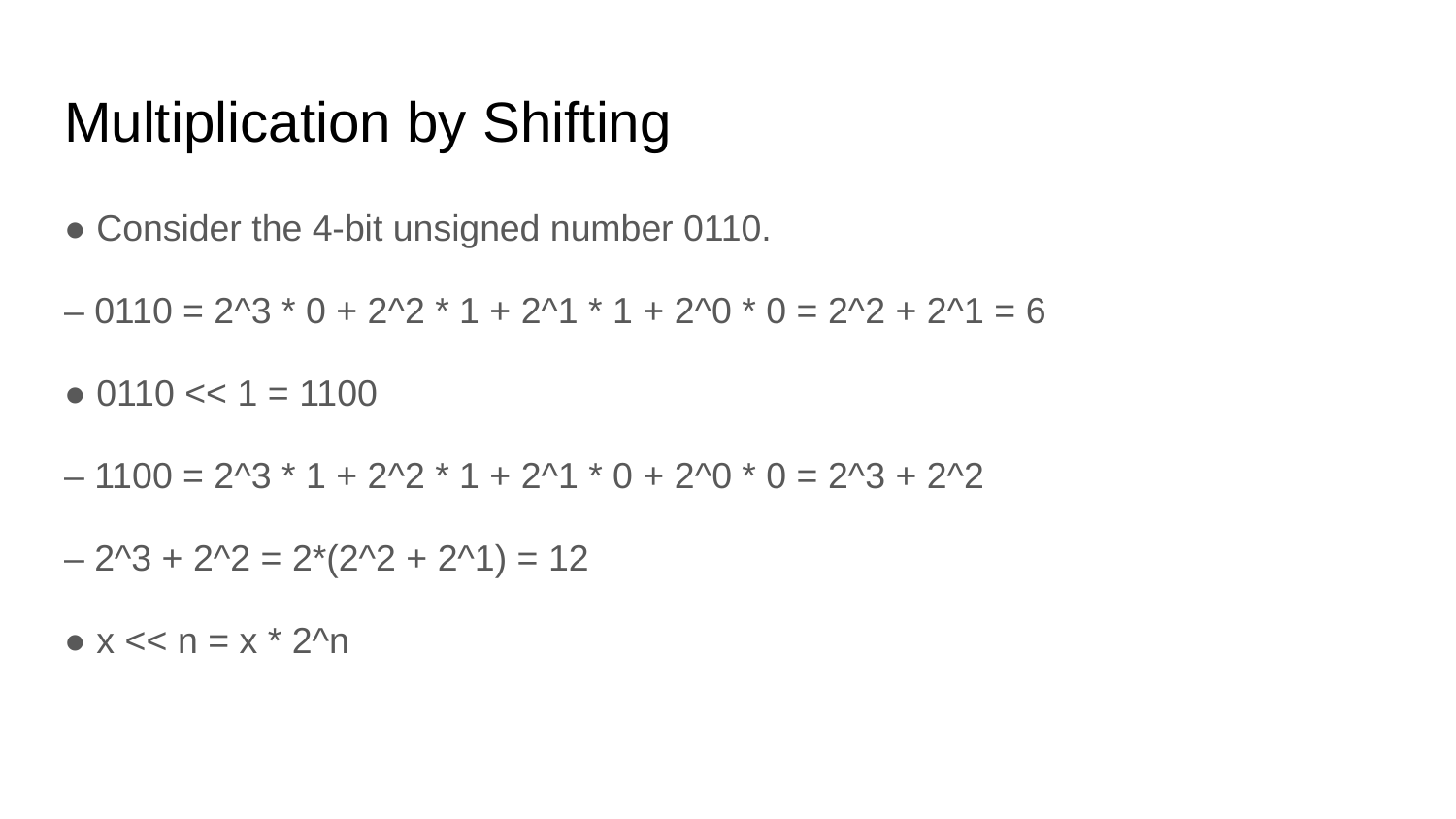

# Multiplication by Shifting
● Consider the 4-bit unsigned number 0110.
– 0110 = 2^3 * 0 + 2^2 * 1 + 2^1 * 1 + 2^0 * 0 = 2^2 + 2^1 = 6
● 0110 << 1 = 1100
– 1100 = 2^3 * 1 + 2^2 * 1 + 2^1 * 0 + 2^0 * 0 = 2^3 + 2^2
– 2^3 + 2^2 = 2*(2^2 + 2^1) = 12
● x << n = x * 2^n